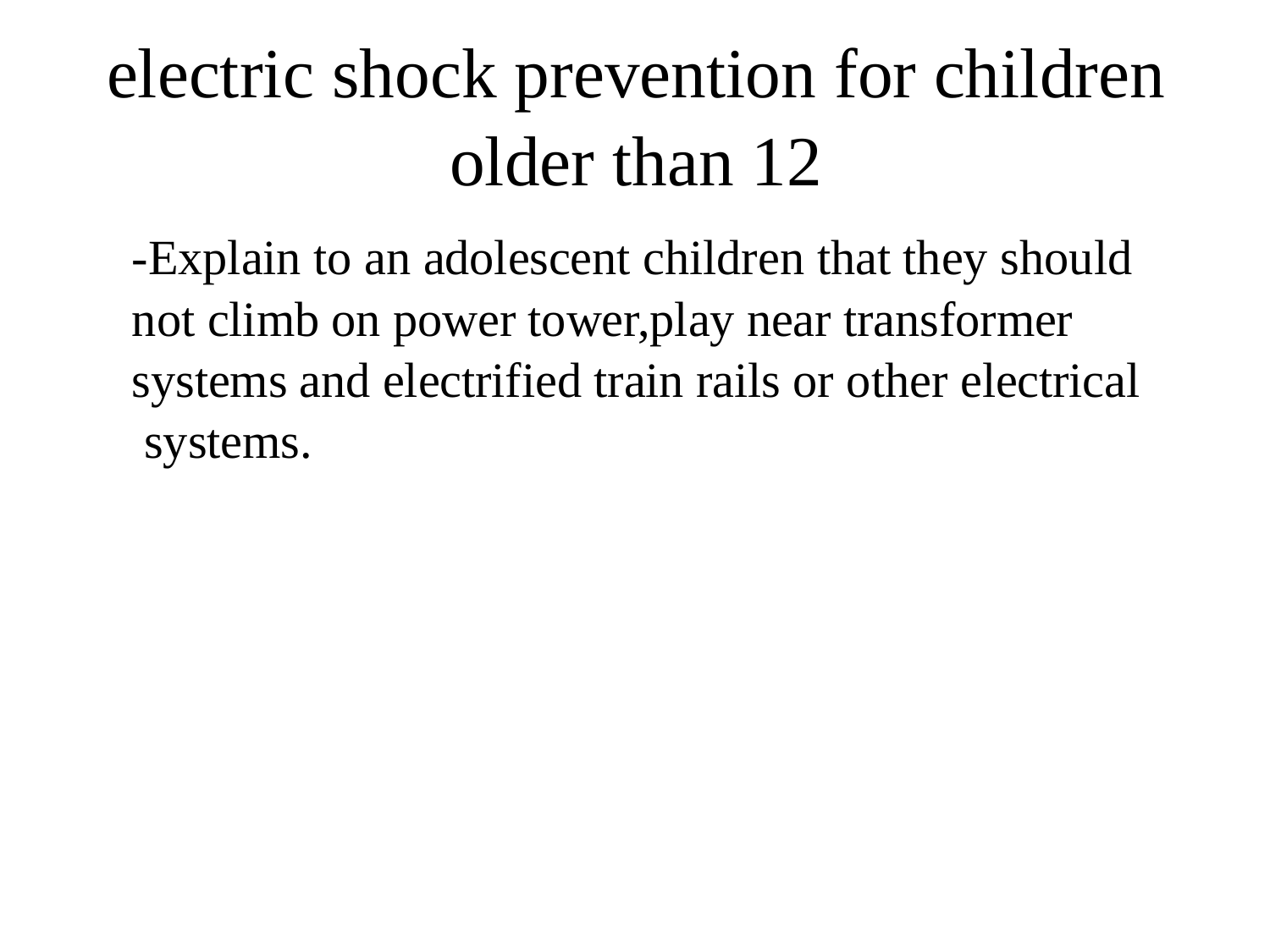

# electric shock prevention for children  older than 12
-Explain to an adolescent children that they should
not climb on power tower,play near transformer  systems and electrified train rails or other electrical  systems.